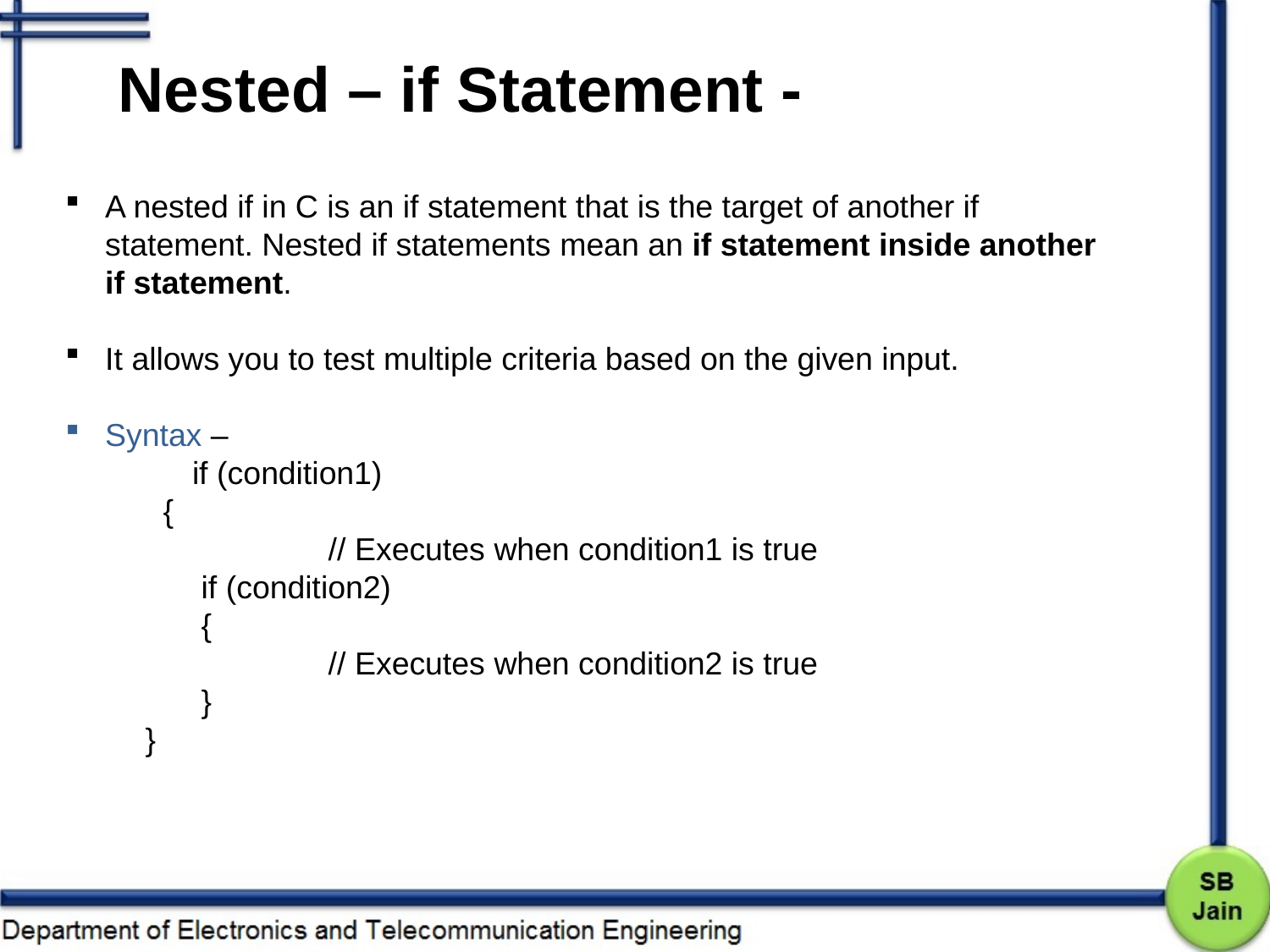

Nested – if Statement -
A nested if in C is an if statement that is the target of another if statement. Nested if statements mean an if statement inside another if statement.

It allows you to test multiple criteria based on the given input.

Syntax –
      	if (condition1)
           {
  		 // Executes when condition1 is true
  	 if (condition2)
  	 {
     		 // Executes when condition2 is true
   	 }
         }